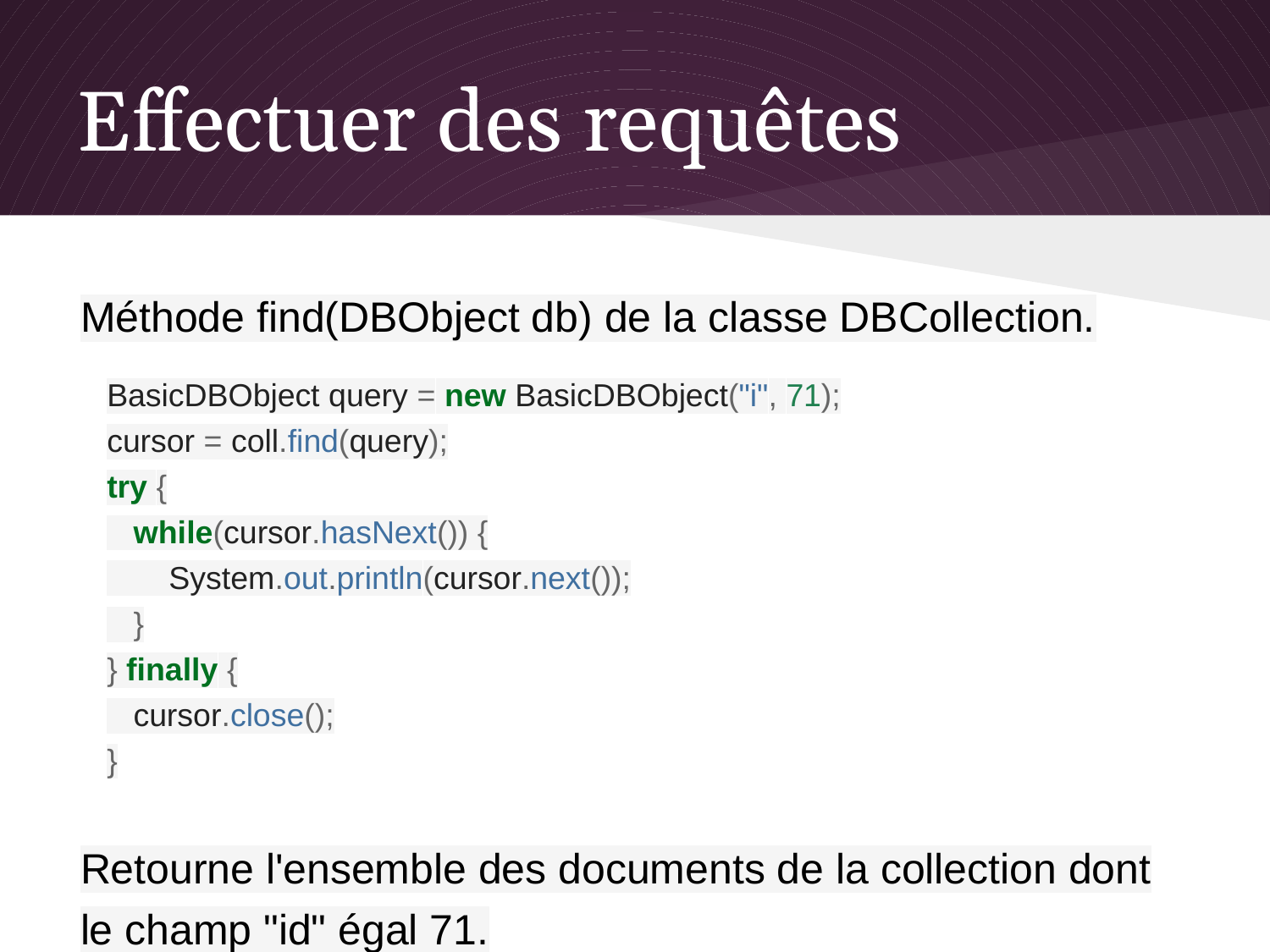

# Effectuer des requêtes
Méthode find(DBObject db) de la classe DBCollection.
BasicDBObject query = new BasicDBObject("i", 71);
cursor = coll.find(query);
try {
   while(cursor.hasNext()) {
       System.out.println(cursor.next());
   }
} finally {
   cursor.close();
}
Retourne l'ensemble des documents de la collection dont le champ "id" égal 71.